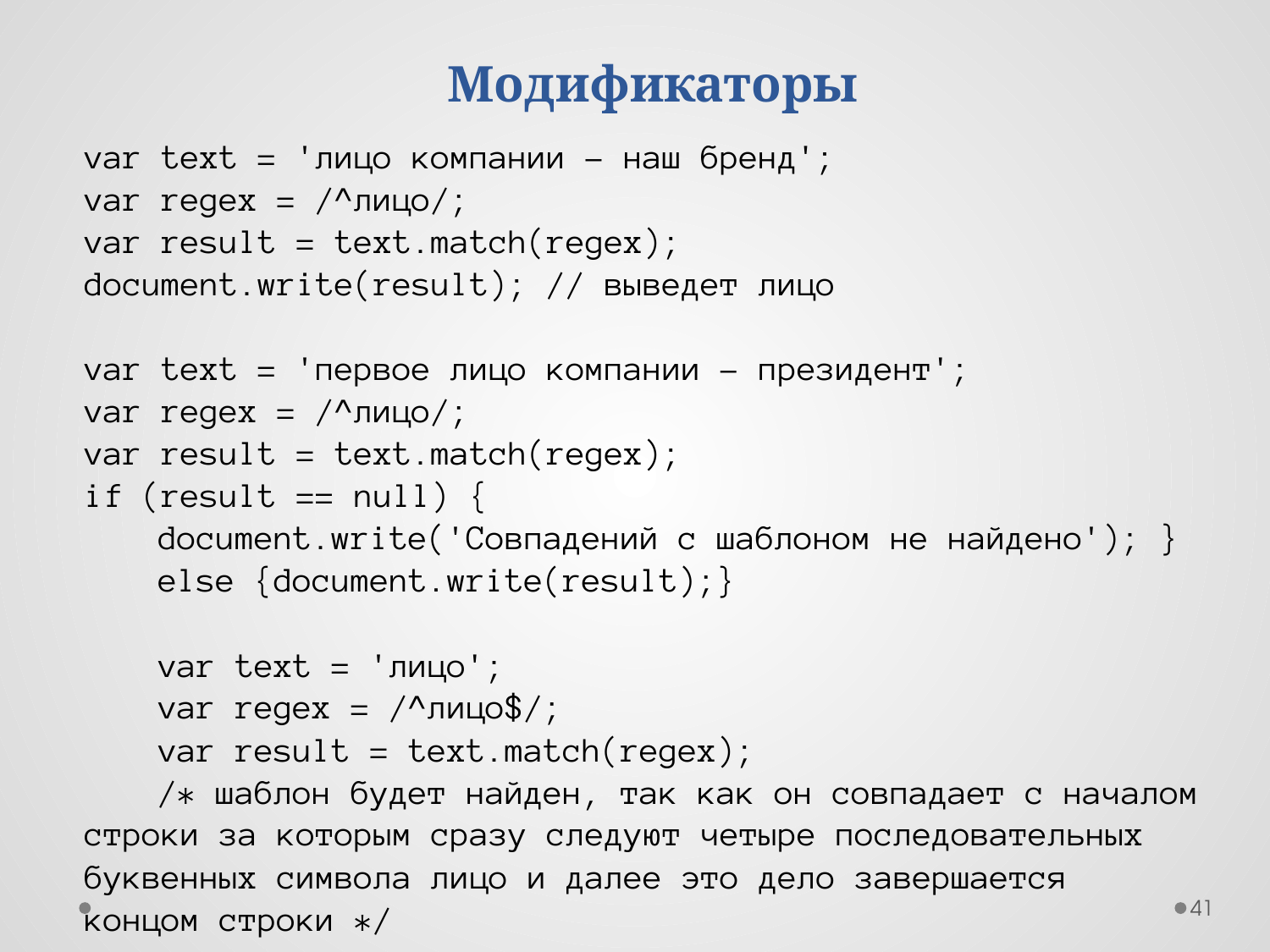

Модификаторы
var text = 'лицо компании - наш бренд';
var regex = /^лицо/;
var result = text.match(regex);
document.write(result); // выведет лицо

var text = 'первое лицо компании - президент';
var regex = /^лицо/;
var result = text.match(regex);
if (result == null) {
document.write('Совпадений с шаблоном не найдено'); }
else {document.write(result);}

var text = 'лицо';
var regex = /^лицо$/;
var result = text.match(regex);
/* шаблон будет найден, так как он совпадает с началом строки за которым сразу следуют четыре последовательных буквенных символа лицо и далее это дело завершается  концом строки */
41